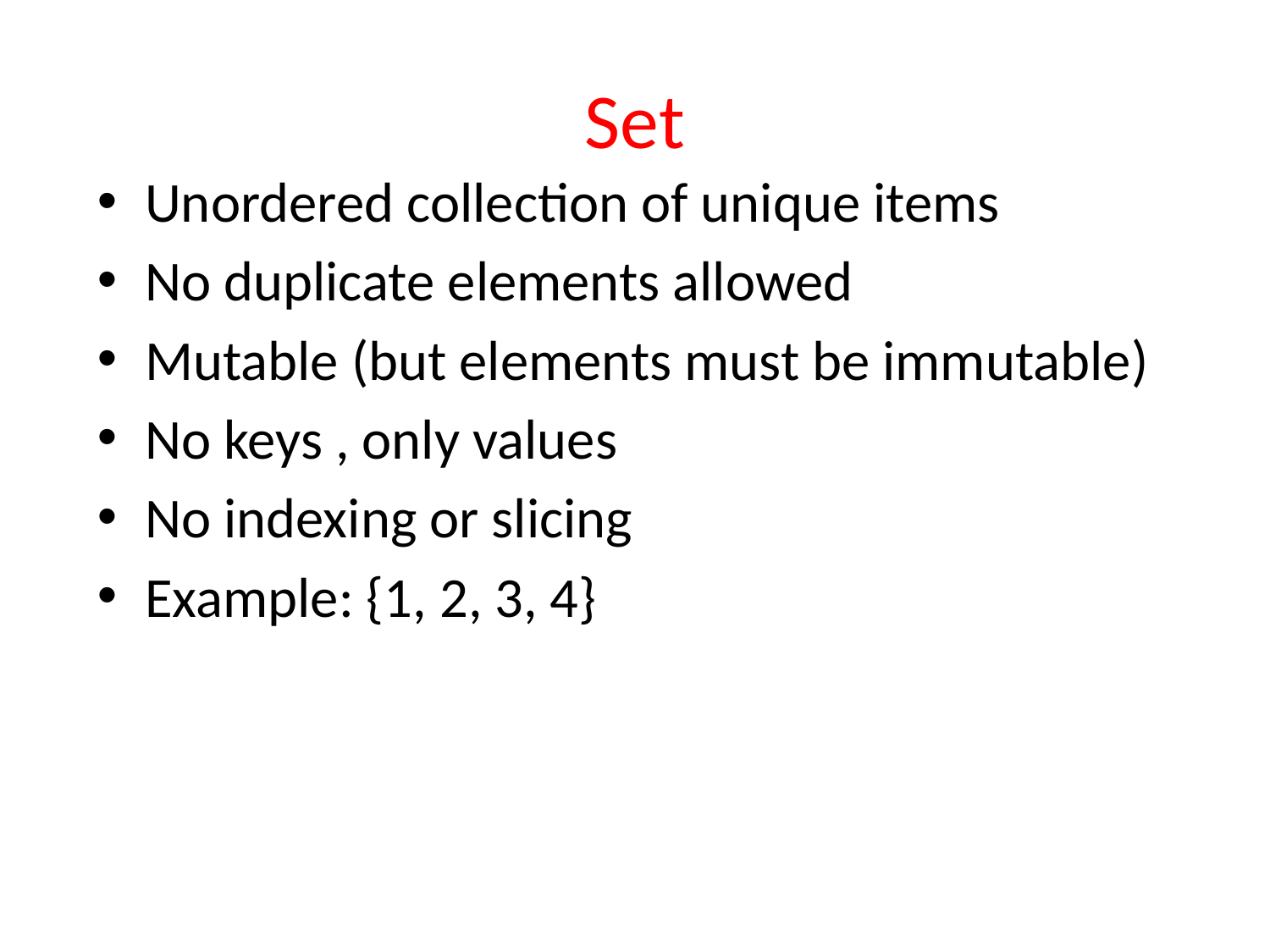

# Set

Unordered collection of unique items
No duplicate elements allowed
Mutable (but elements must be immutable)
No keys , only values
No indexing or slicing
Example: {1, 2, 3, 4}